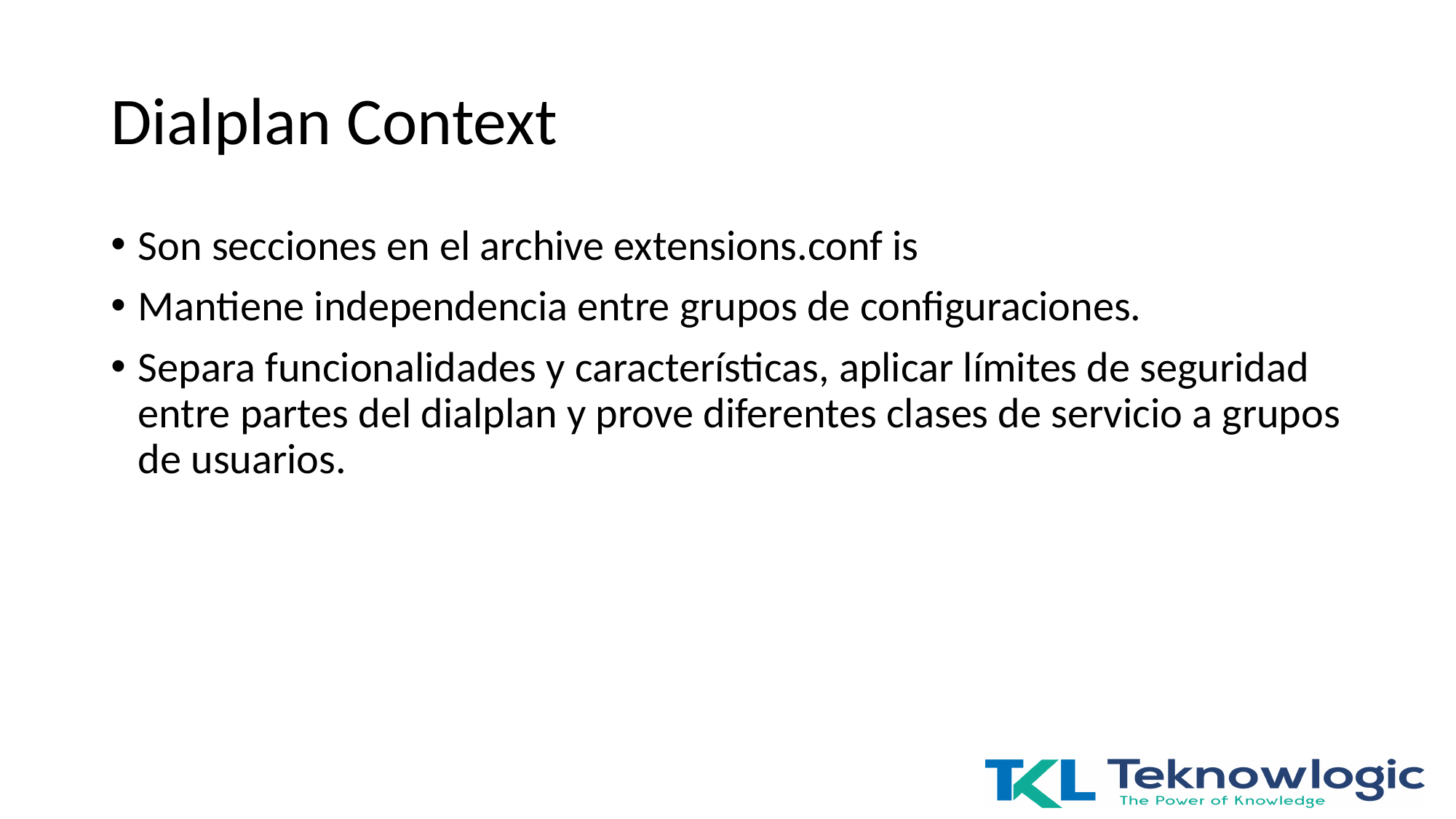

# Dialplan Context
Son secciones en el archive extensions.conf is
Mantiene independencia entre grupos de configuraciones.
Separa funcionalidades y características, aplicar límites de seguridad entre partes del dialplan y prove diferentes clases de servicio a grupos de usuarios.